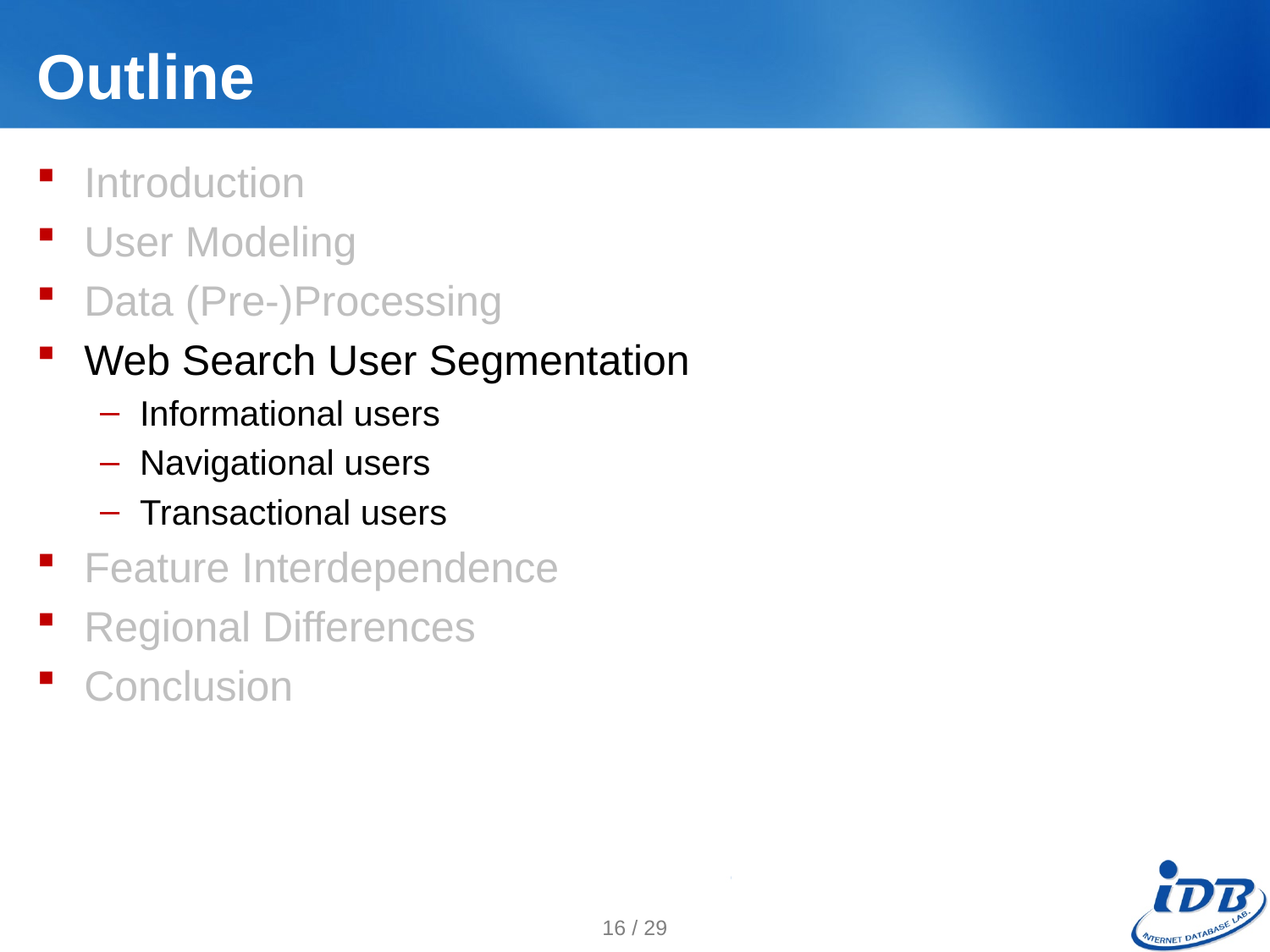

# Outline
Introduction
User Modeling
Data (Pre-)Processing
Web Search User Segmentation
Informational users
Navigational users
Transactional users
Feature Interdependence
Regional Differences
Conclusion
16 / 29